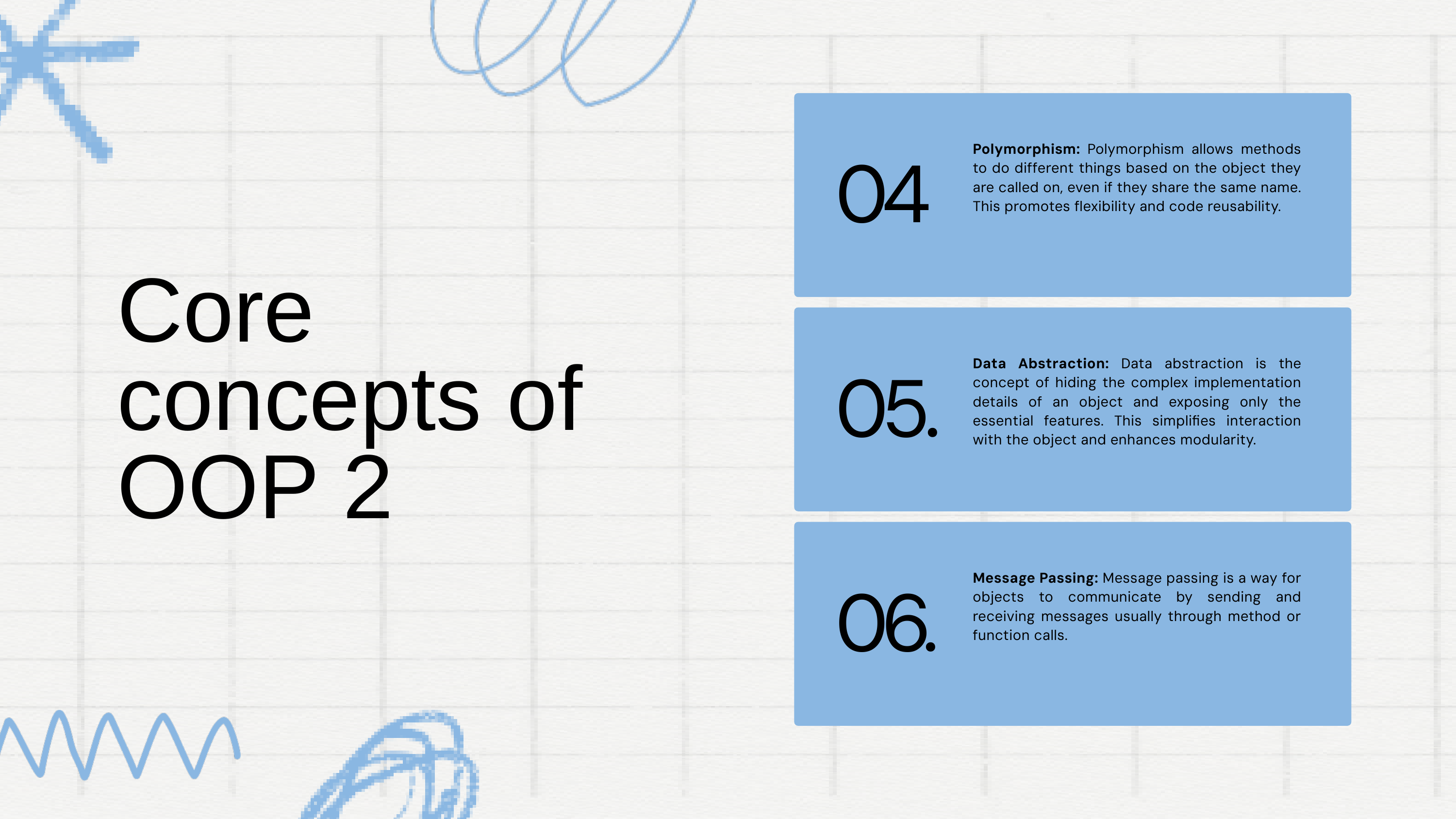

Polymorphism: Polymorphism allows methods to do different things based on the object they are called on, even if they share the same name. This promotes flexibility and code reusability.
04
Core concepts of OOP 2

Data Abstraction: Data abstraction is the concept of hiding the complex implementation details of an object and exposing only the essential features. This simplifies interaction with the object and enhances modularity.
05.

Message Passing: Message passing is a way for objects to communicate by sending and receiving messages usually through method or function calls.
06.